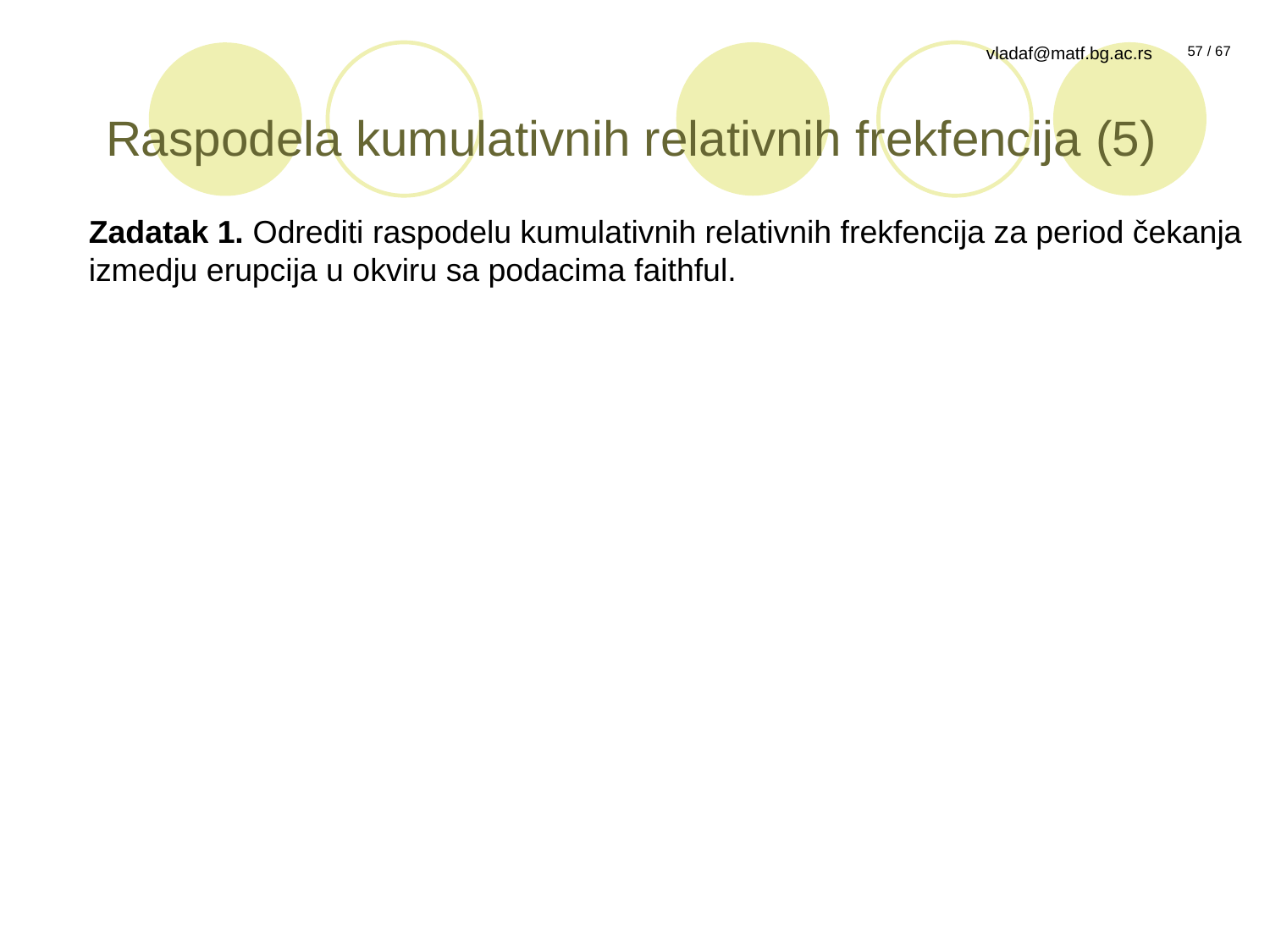

# Raspodela kumulativnih relativnih frekfencija (5)
Zadatak 1. Odrediti raspodelu kumulativnih relativnih frekfencija za period čekanja izmedju erupcija u okviru sa podacima faithful.